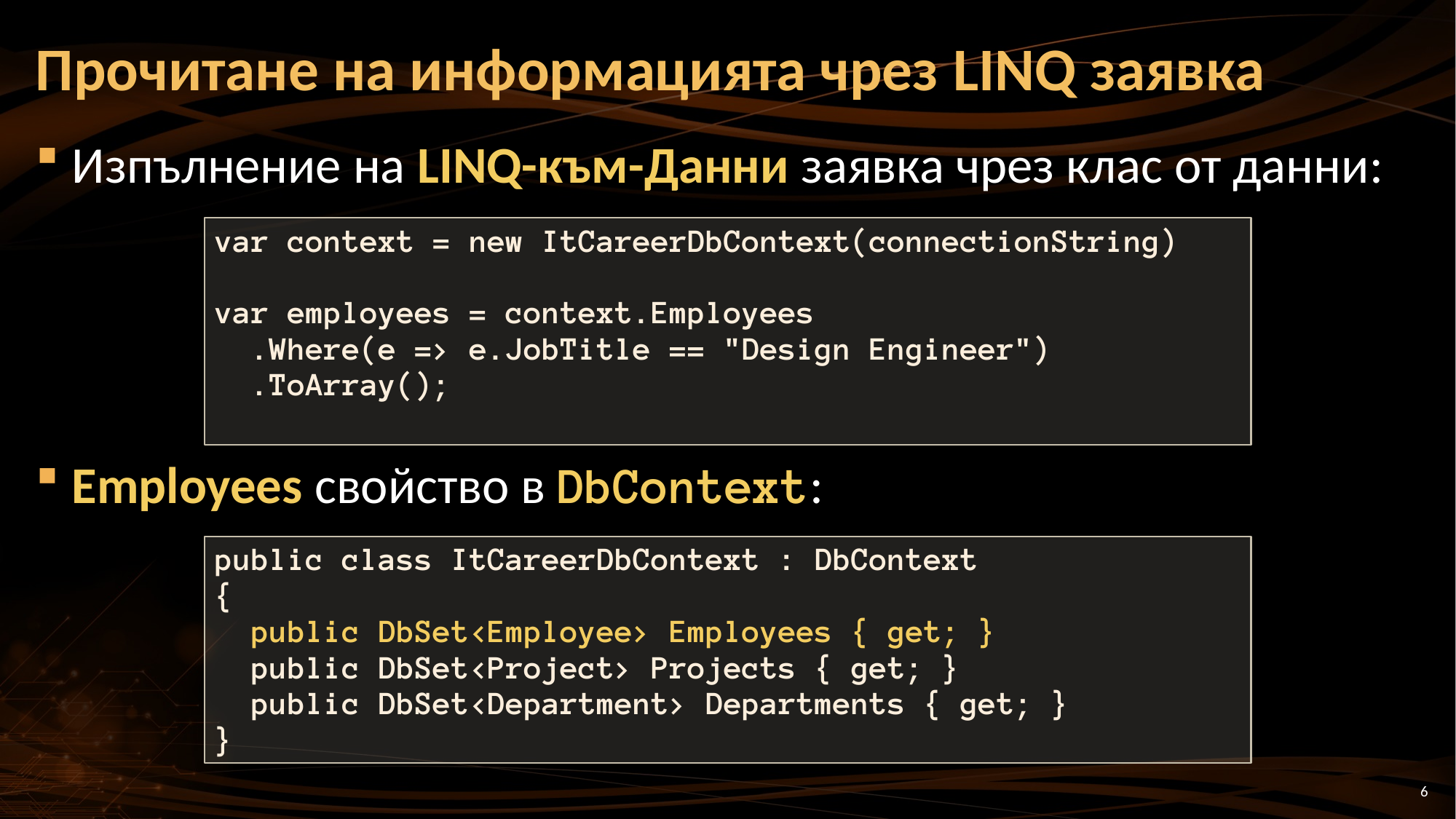

# Прочитане на информацията чрез LINQ заявка
Изпълнение на LINQ-към-Данни заявка чрез клас от данни:

Employees свойство в DbContext:
var context = new ItCareerDbContext(connectionString)

var employees = context.Employees
  .Where(e => e.JobTitle == "Design Engineer")
  .ToArray();

public class ItCareerDbContext : DbContext
{
  public DbSet<Employee> Employees { get; }
  public DbSet<Project> Projects { get; }
  public DbSet<Department> Departments { get; }
}
6